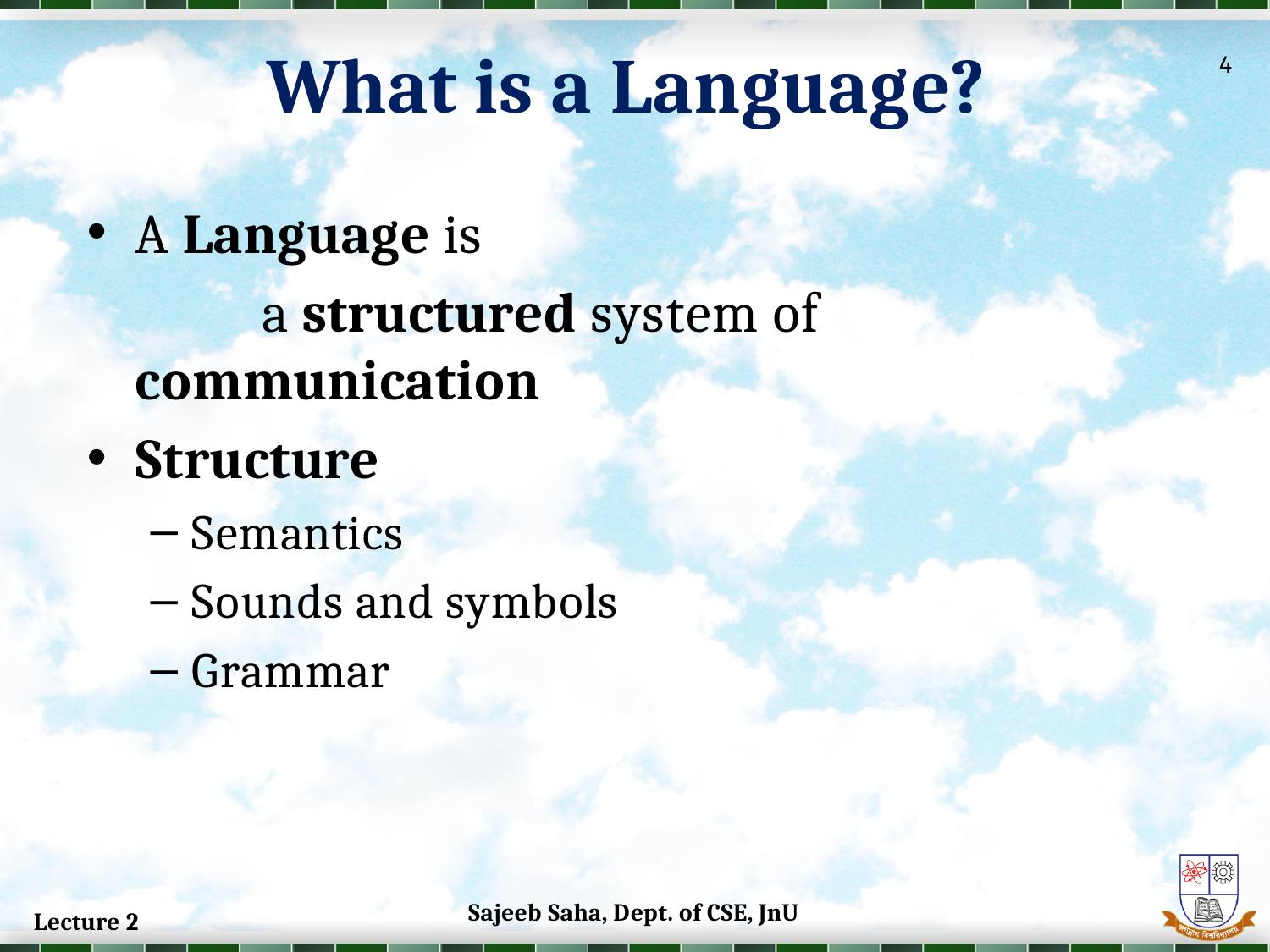

What is a Language?
4
A Language is
		a structured system of communication
Structure
Semantics
Sounds and symbols
Grammar
Sajeeb Saha, Dept. of CSE, JnU